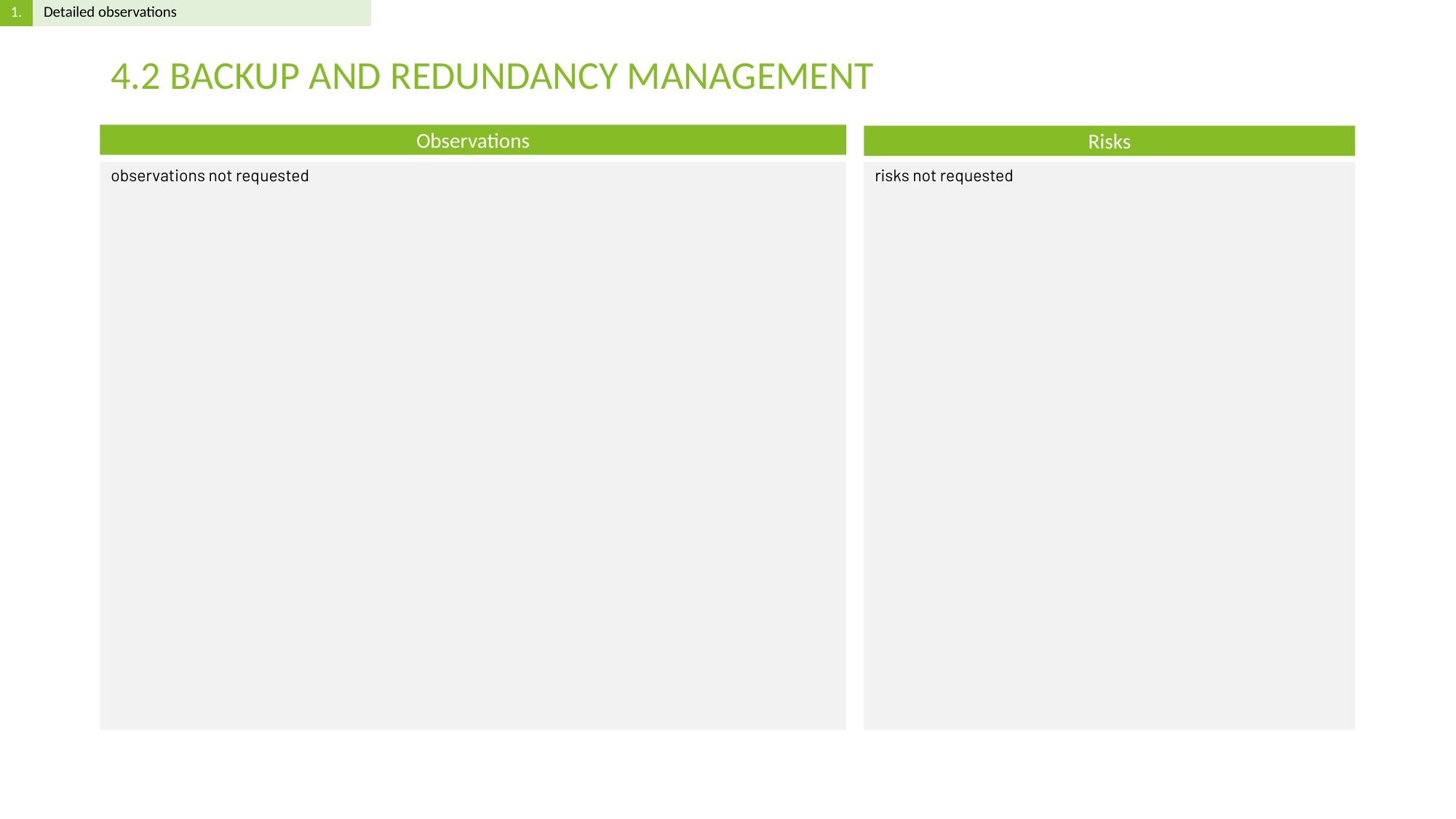

# 4.2 BACKUP AND REDUNDANCY MANAGEMENT
observations not requested
risks not requested